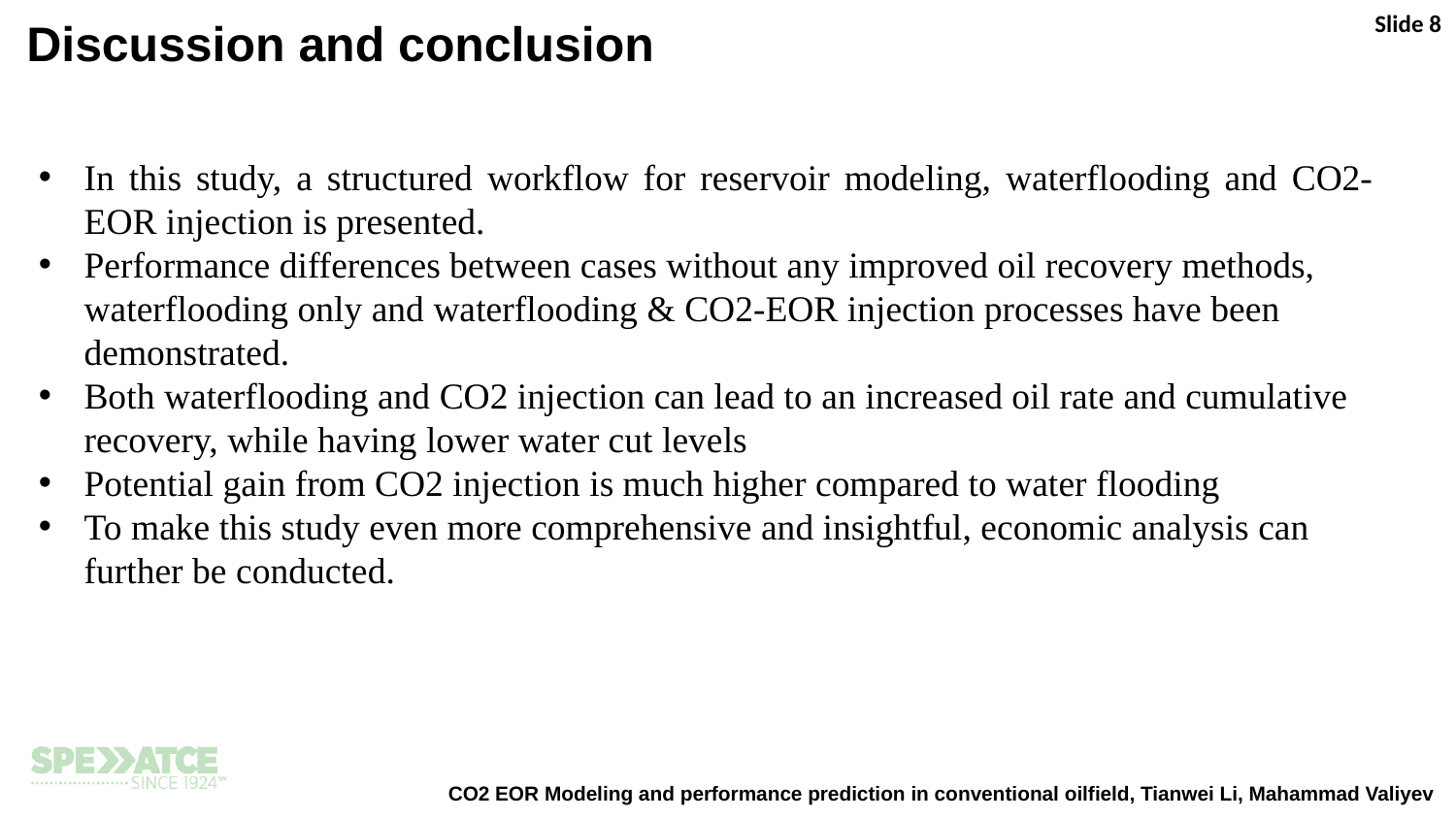

Slide 8
Discussion and conclusion
In this study, a structured workflow for reservoir modeling, waterflooding and CO2-EOR injection is presented.
Performance differences between cases without any improved oil recovery methods, waterflooding only and waterflooding & CO2-EOR injection processes have been demonstrated.
Both waterflooding and CO2 injection can lead to an increased oil rate and cumulative recovery, while having lower water cut levels
Potential gain from CO2 injection is much higher compared to water flooding
To make this study even more comprehensive and insightful, economic analysis can further be conducted.
         CO2 EOR Modeling and performance prediction in conventional oilfield, Tianwei Li, Mahammad Valiyev